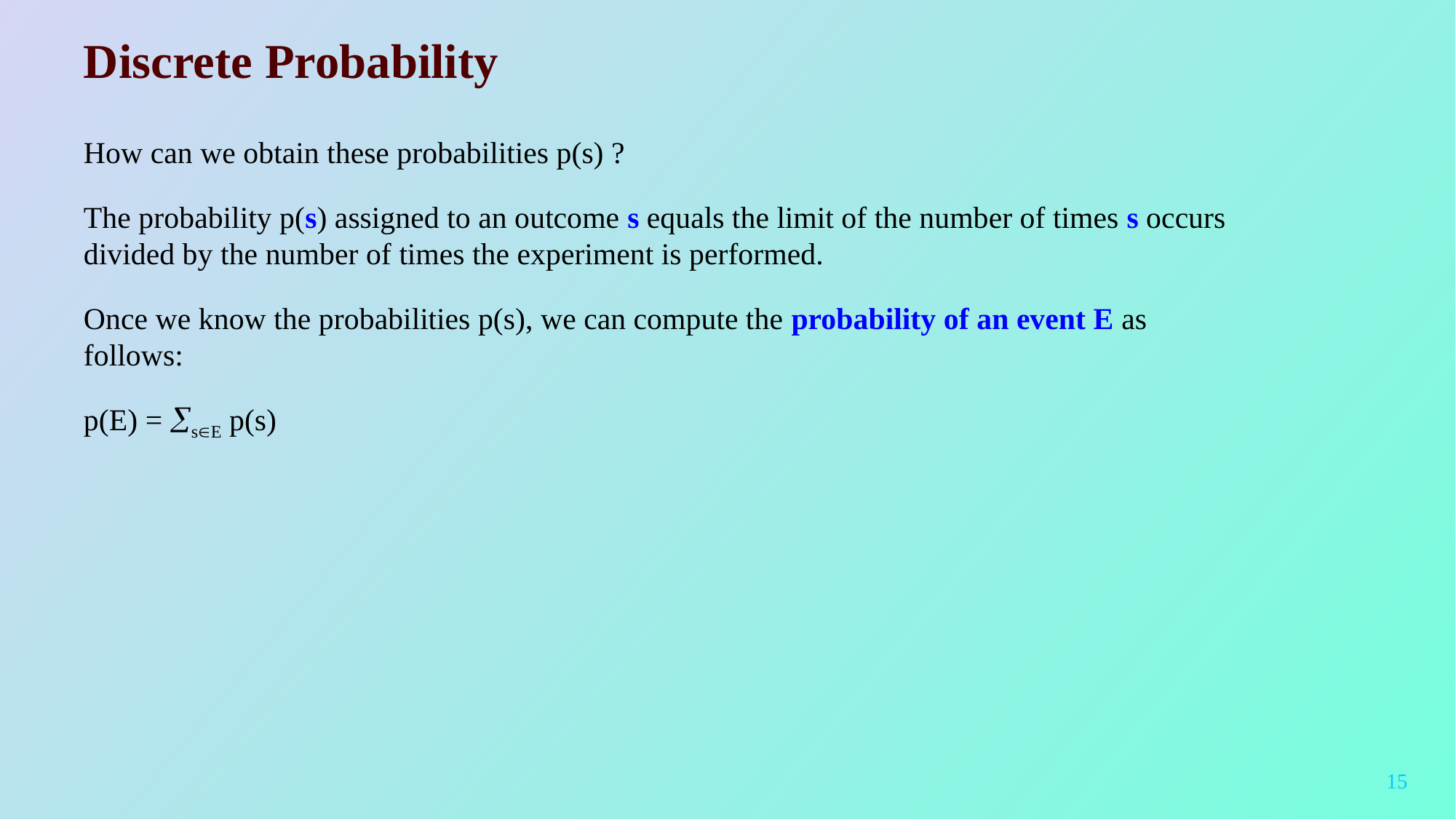

15
# Discrete Probability
How can we obtain these probabilities p(s) ?

The probability p(s) assigned to an outcome s equals the limit of the number of times s occurs divided by the number of times the experiment is performed.

Once we know the probabilities p(s), we can compute the probability of an event E as follows:

p(E) = ∑s∈E p(s)